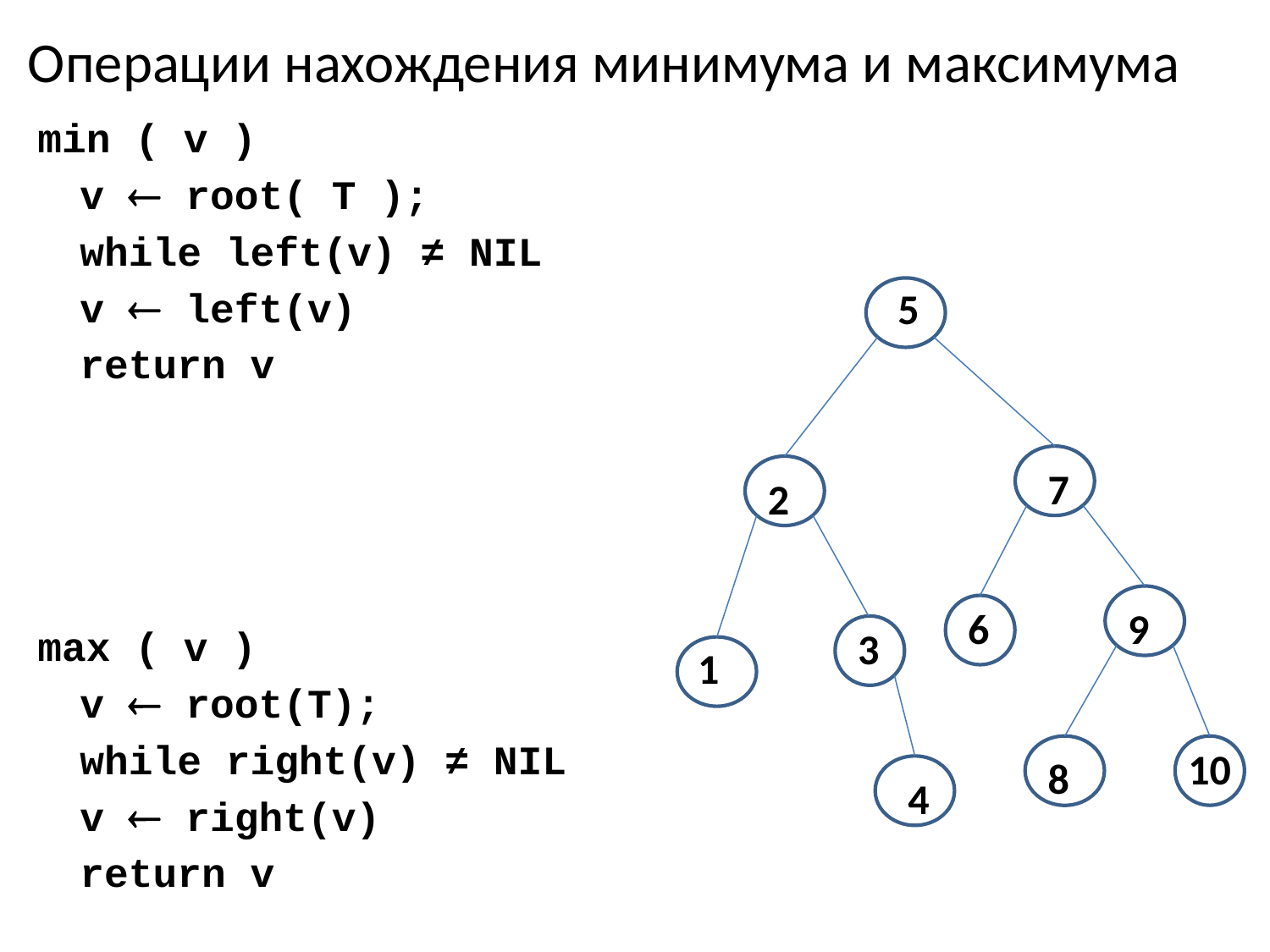

# Операции нахождения минимума и максимума
min ( v )
	v ← root( T );
	while left(v) ≠ NIL
		v ← left(v)
	return v

max ( v )
	v ← root(T);
	while right(v) ≠ NIL
		v ← right(v)
	return v

5

7

2

6
9

3
1

10

8

4